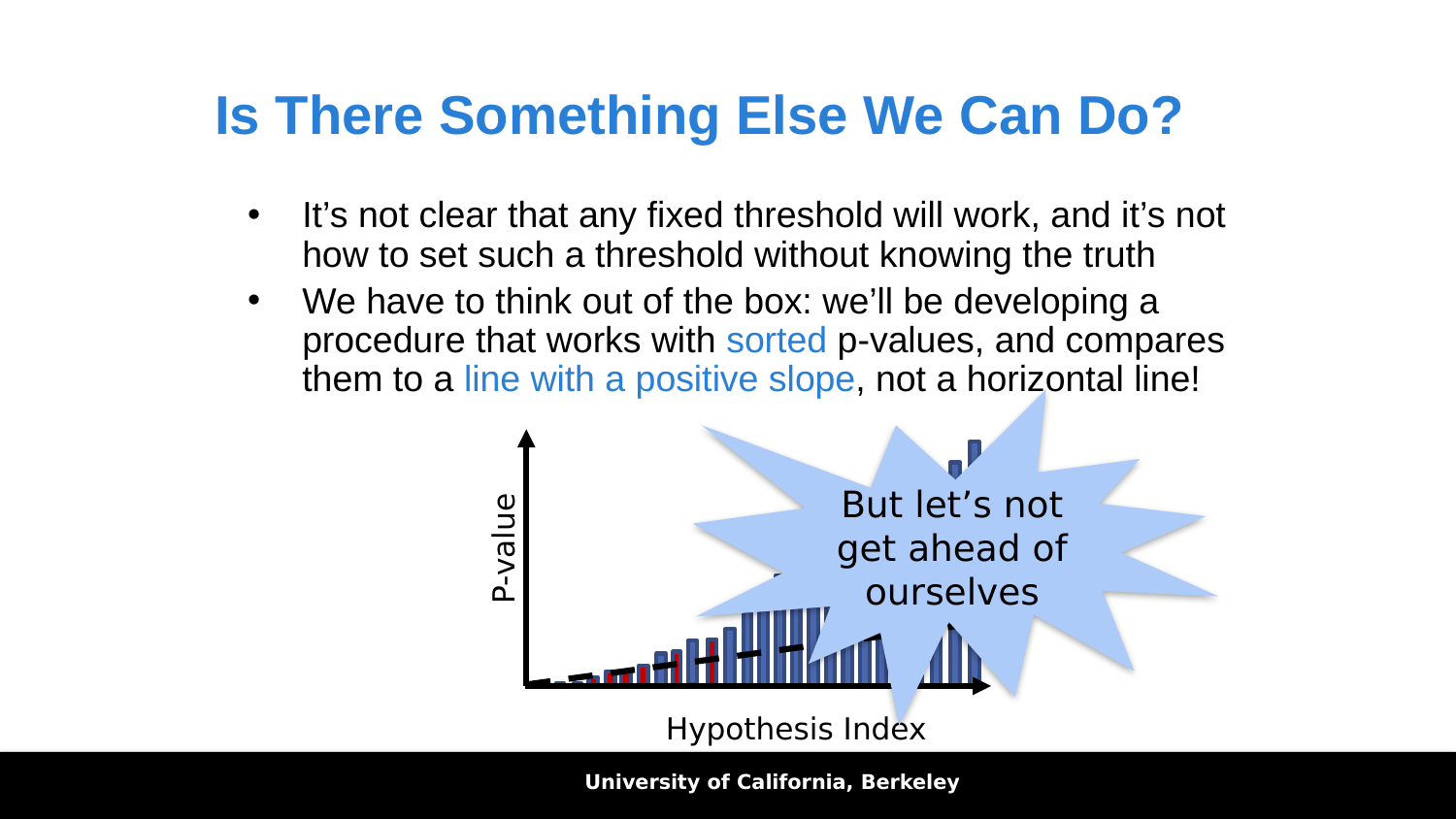

# Is There Something Else We Can Do?
It’s not clear that any fixed threshold will work, and it’s not how to set such a threshold without knowing the truth
We have to think out of the box: we’ll be developing a procedure that works with sorted p-values, and compares them to a line with a positive slope, not a horizontal line!

But let’s not get ahead of ourselves

P-value

Hypothesis Index
University of California, Berkeley